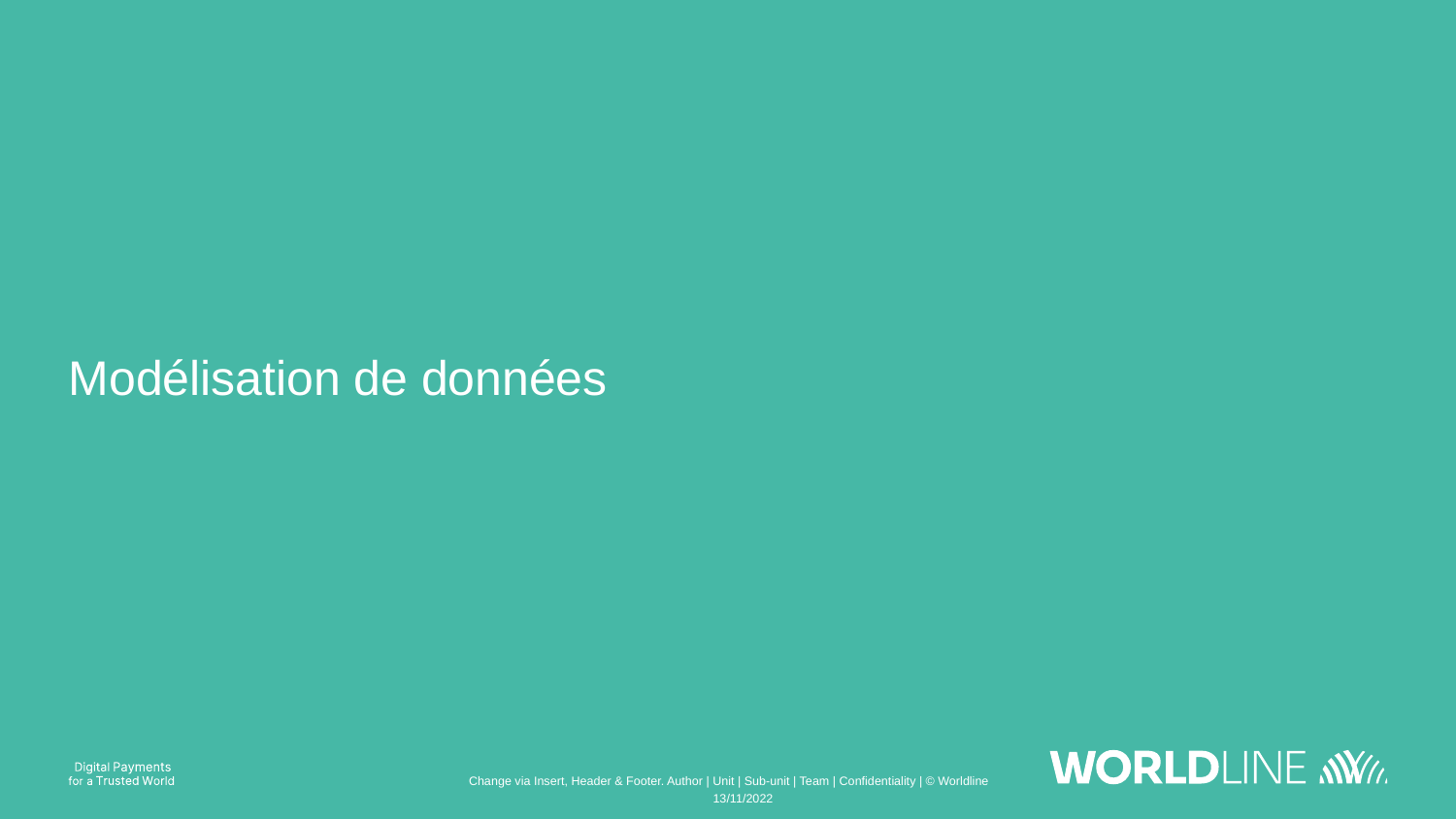

# Modélisation de données
Change via Insert, Header & Footer. Author | Unit | Sub-unit | Team | Confidentiality | © Worldline
13/11/2022